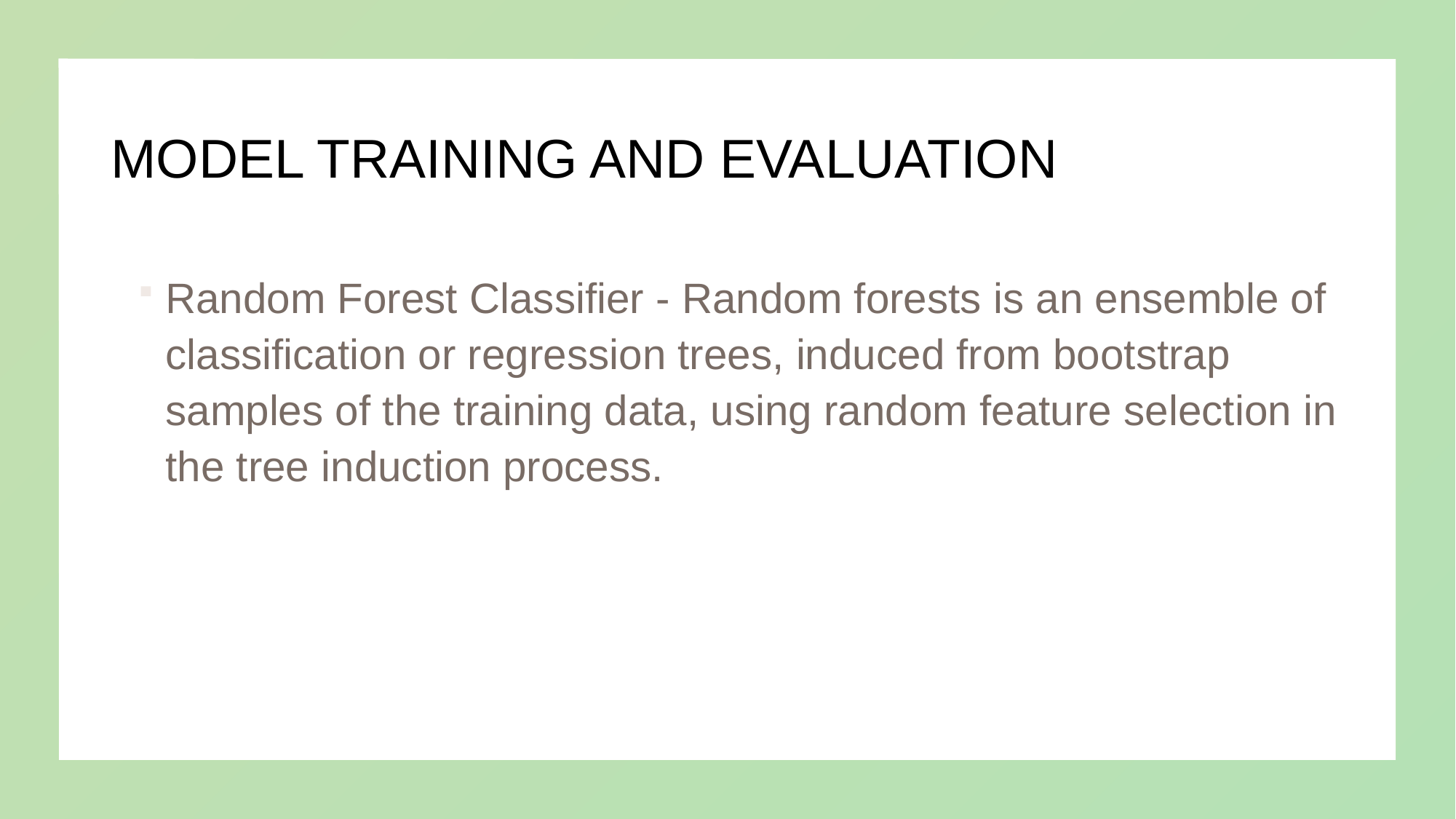

# MODEL TRAINING AND EVALUATION
Random Forest Classifier - Random forests is an ensemble of classification or regression trees, induced from bootstrap samples of the training data, using random feature selection in the tree induction process.